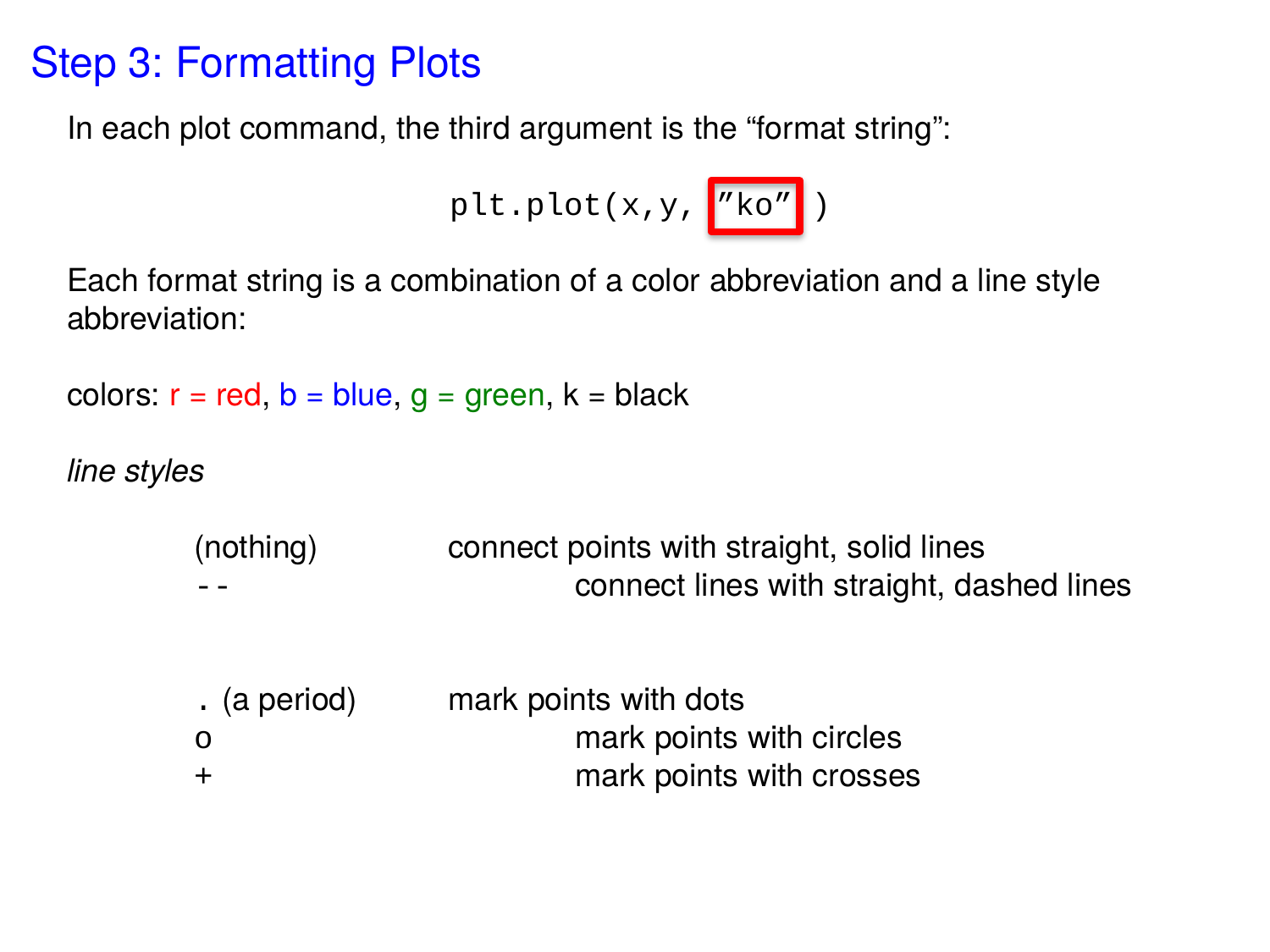

Step 3: Formatting Plots
In each plot command, the third argument is the “format string”:

plt.plot(x,y, ”ko” )

Each format string is a combination of a color abbreviation and a line style abbreviation:

colors: r = red, b = blue, g = green, k = black

line styles

	(nothing) 	connect points with straight, solid lines
	-- 			connect lines with straight, dashed lines

	. (a period)	mark points with dots
	o			mark points with circles
	+			mark points with crosses